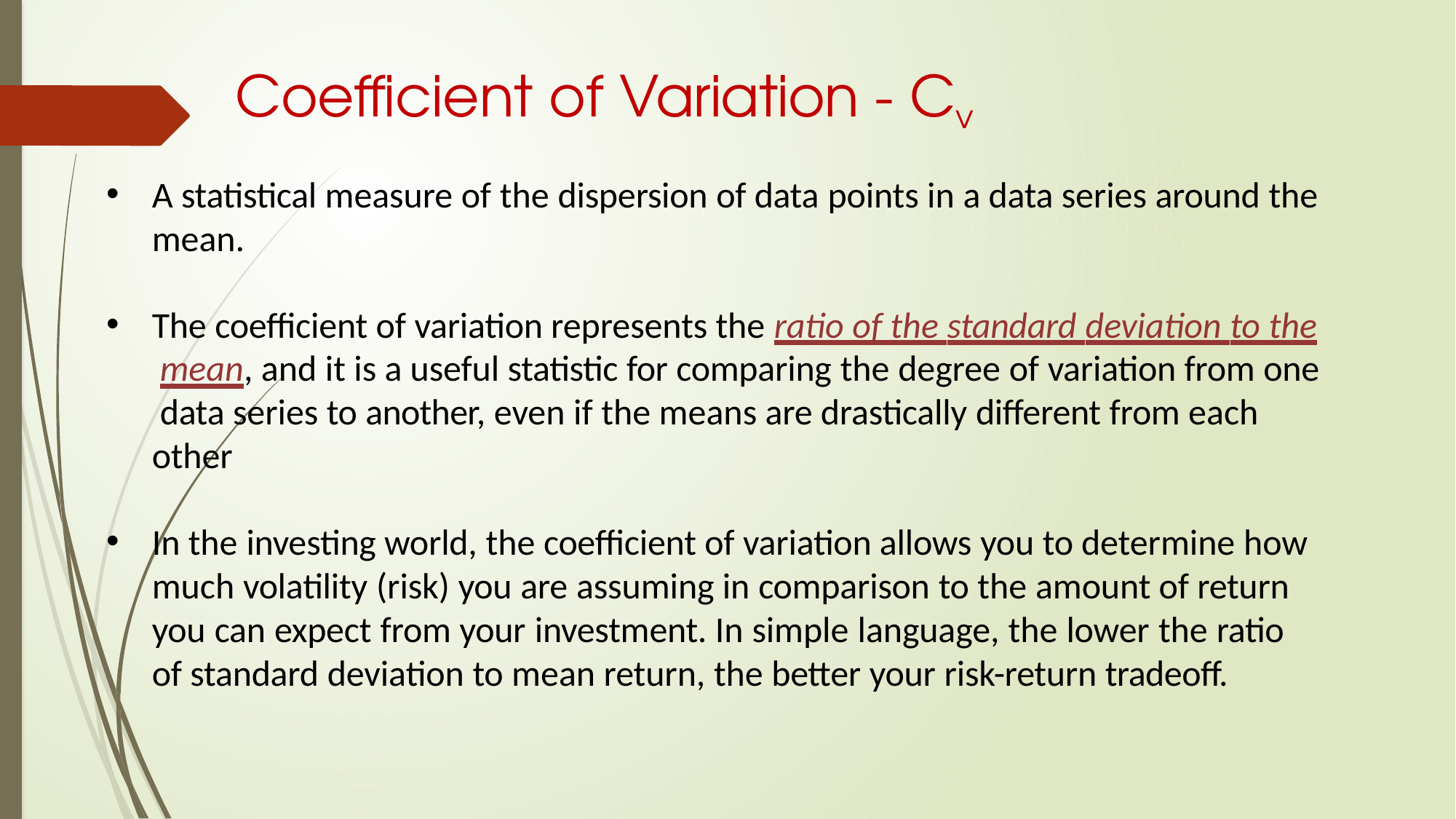

# Coefficient of Variation - Cv
A statistical measure of the dispersion of data points in a data series around the  mean.

The coefficient of variation represents the ratio of the standard deviation to the  mean, and it is a useful statistic for comparing the degree of variation from one  data series to another, even if the means are drastically different from each  other

In the investing world, the coefficient of variation allows you to determine how  much volatility (risk) you are assuming in comparison to the amount of return  you can expect from your investment. In simple language, the lower the ratio  of standard deviation to mean return, the better your risk-return tradeoff.
16